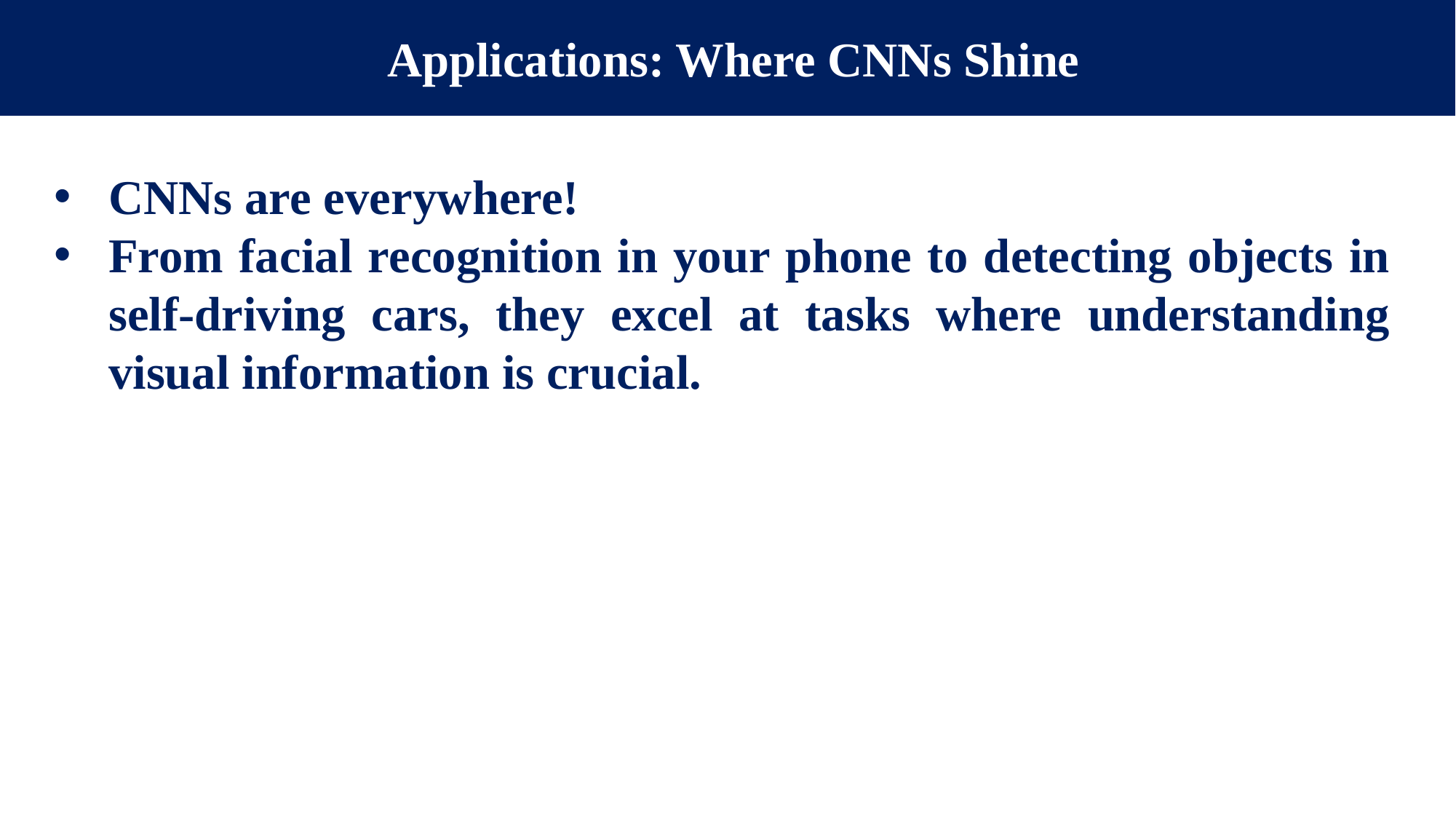

Applications: Where CNNs Shine
CNNs are everywhere!
From facial recognition in your phone to detecting objects in self-driving cars, they excel at tasks where understanding visual information is crucial.